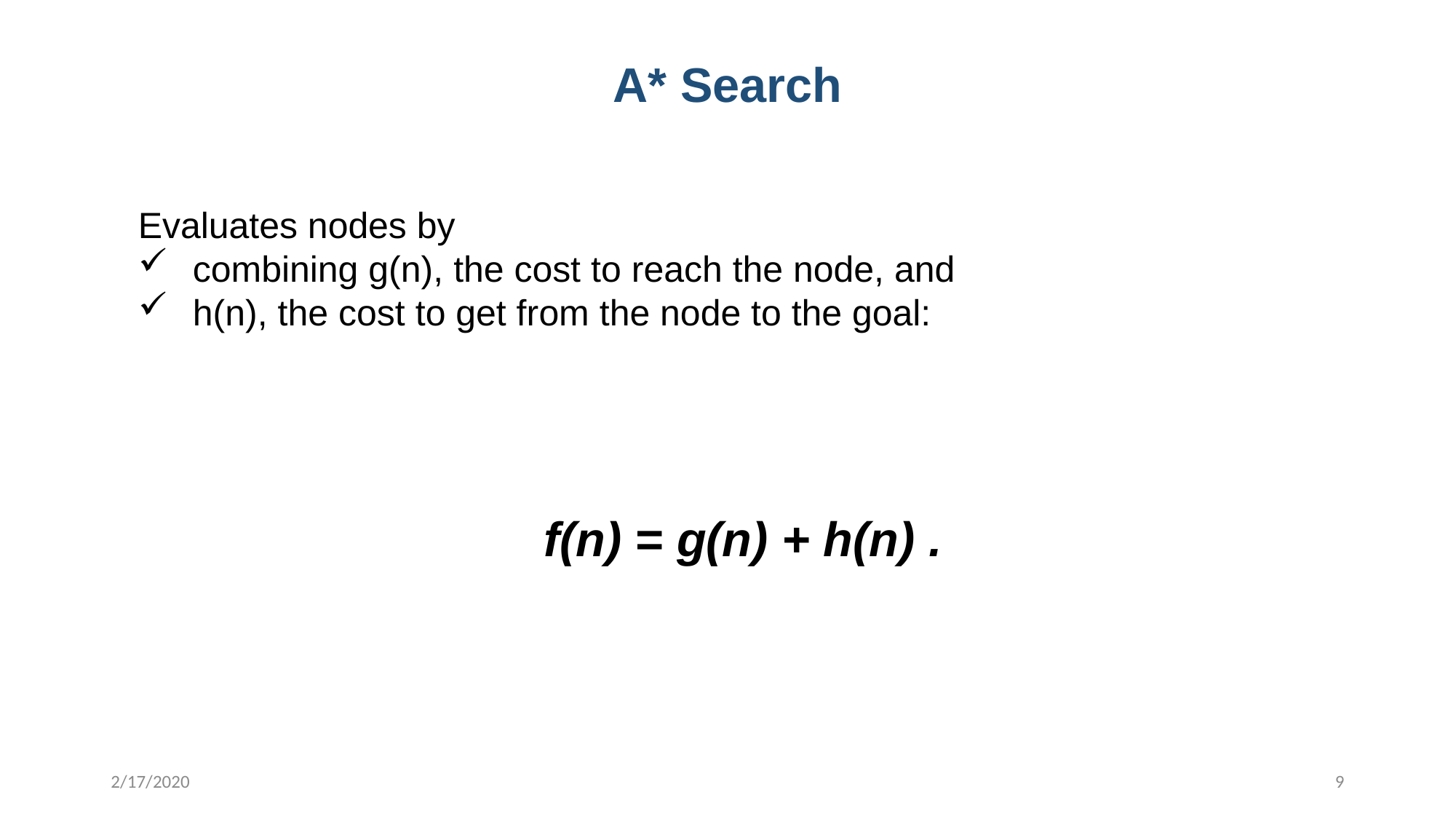

A* Search

Evaluates nodes by
combining g(n), the cost to reach the node, and
h(n), the cost to get from the node to the goal:

f(n) = g(n) + h(n) .
2/17/2020
9